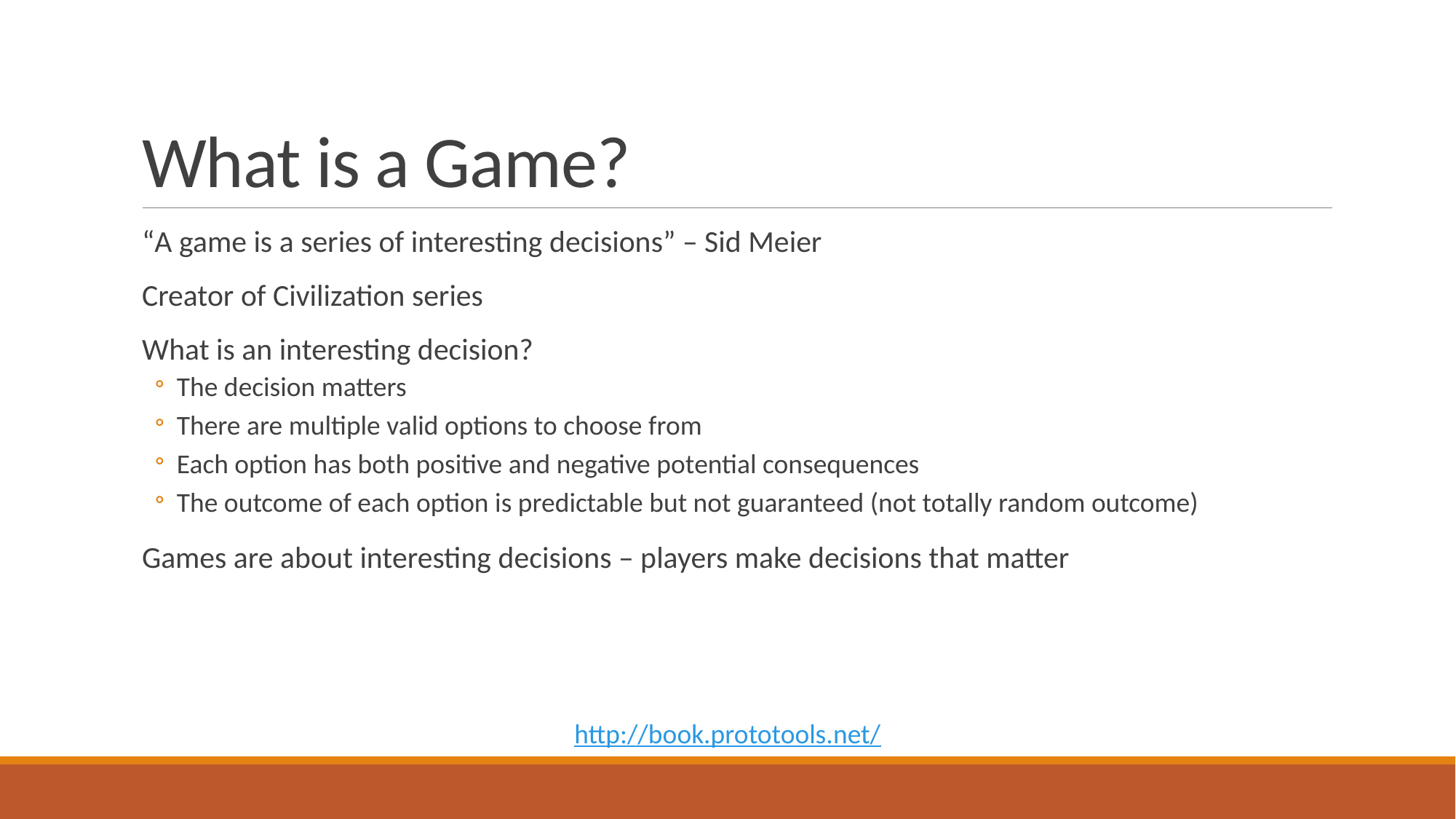

# What is a Game?
“A game is a series of interesting decisions” – Sid Meier
Creator of Civilization series
What is an interesting decision?
The decision matters
There are multiple valid options to choose from
Each option has both positive and negative potential consequences
The outcome of each option is predictable but not guaranteed (not totally random outcome)
Games are about interesting decisions – players make decisions that matter

http://book.prototools.net/